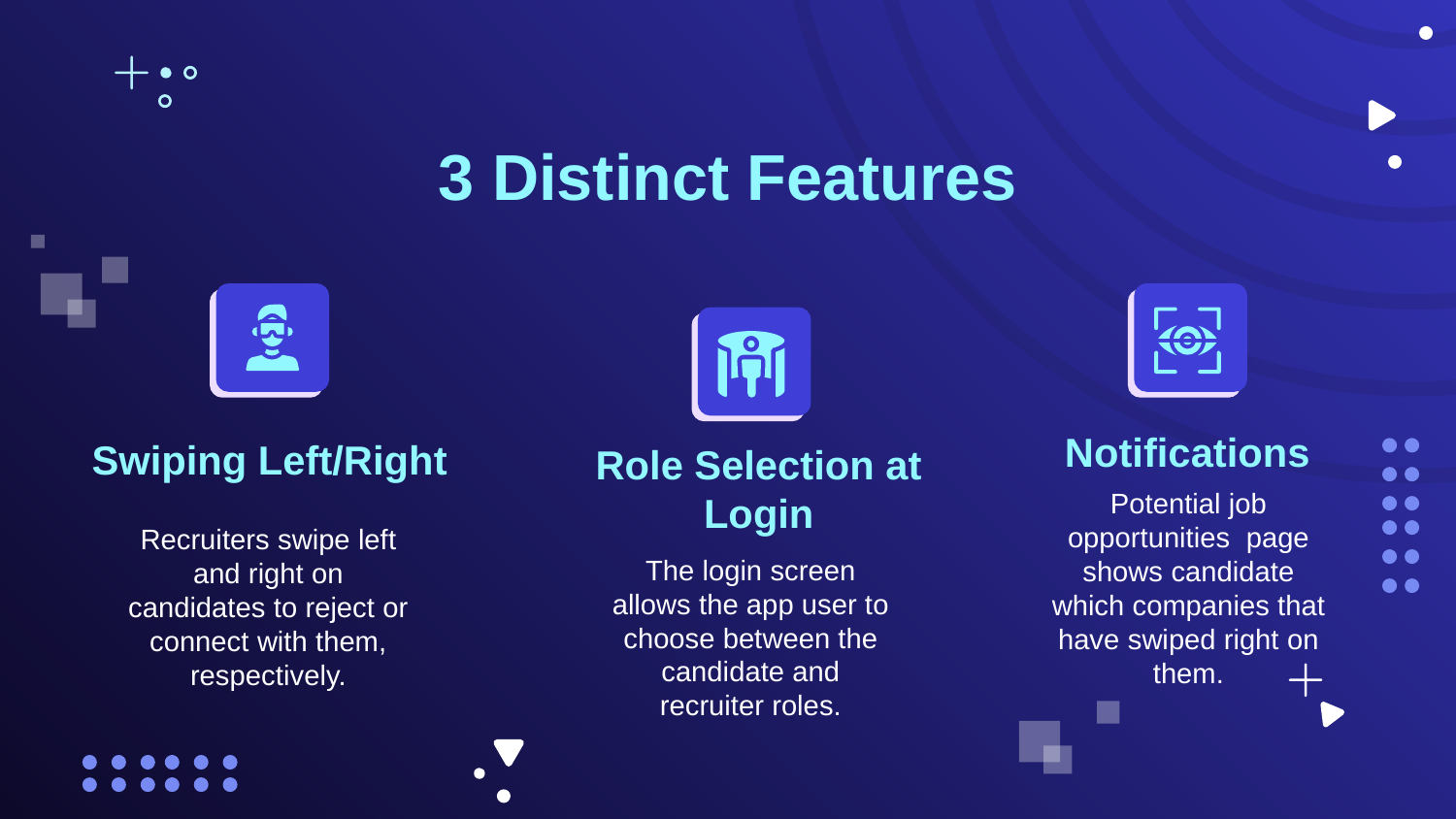

# 3 Distinct Features

Notifications
Swiping Left/Right
Role Selection at Login
Potential job opportunities  page shows candidate which companies that have swiped right on them.
Recruiters swipe left and right on candidates to reject or connect with them, respectively.
The login screen allows the app user to choose between the candidate and recruiter roles.